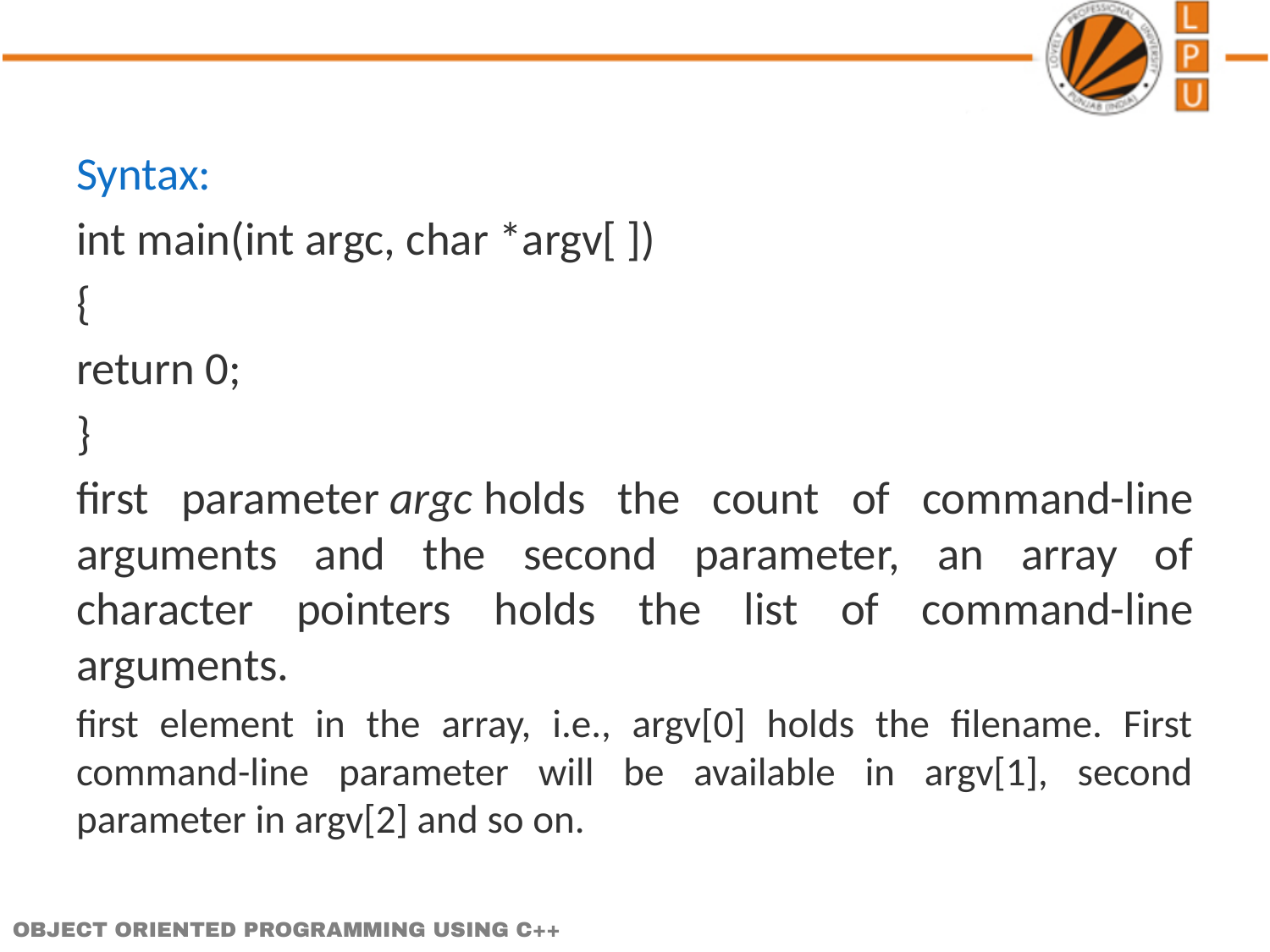

Syntax:
int main(int argc, char *argv[ ])
{
return 0;
}
first parameter argc holds the count of command-line arguments and the second parameter, an array of character pointers holds the list of command-line arguments.
first element in the array, i.e., argv[0] holds the filename. First command-line parameter will be available in argv[1], second parameter in argv[2] and so on.